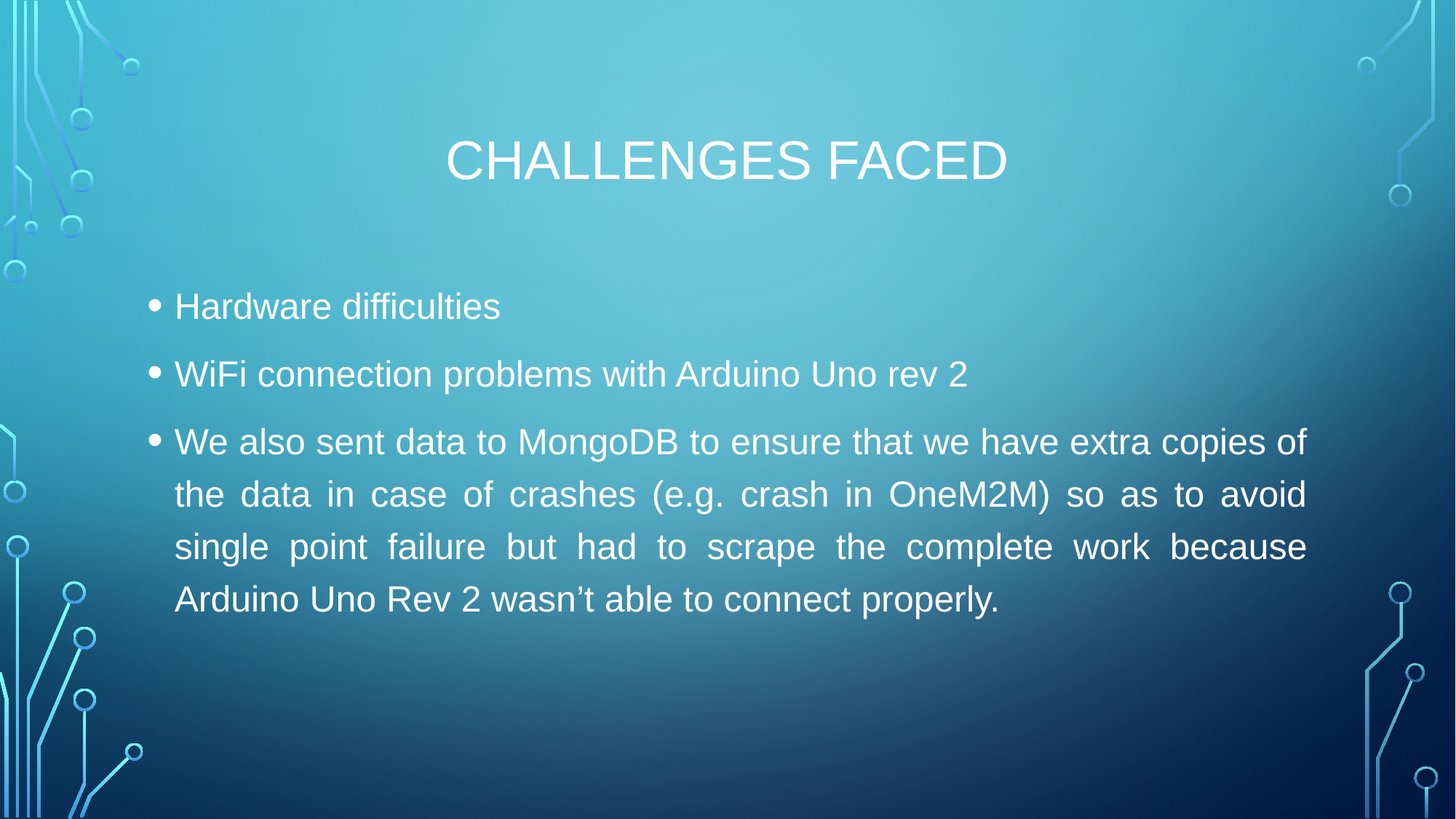

# Challenges FACED
Hardware difficulties
WiFi connection problems with Arduino Uno rev 2
We also sent data to MongoDB to ensure that we have extra copies of the data in case of crashes (e.g. crash in OneM2M) so as to avoid single point failure but had to scrape the complete work because Arduino Uno Rev 2 wasn’t able to connect properly.